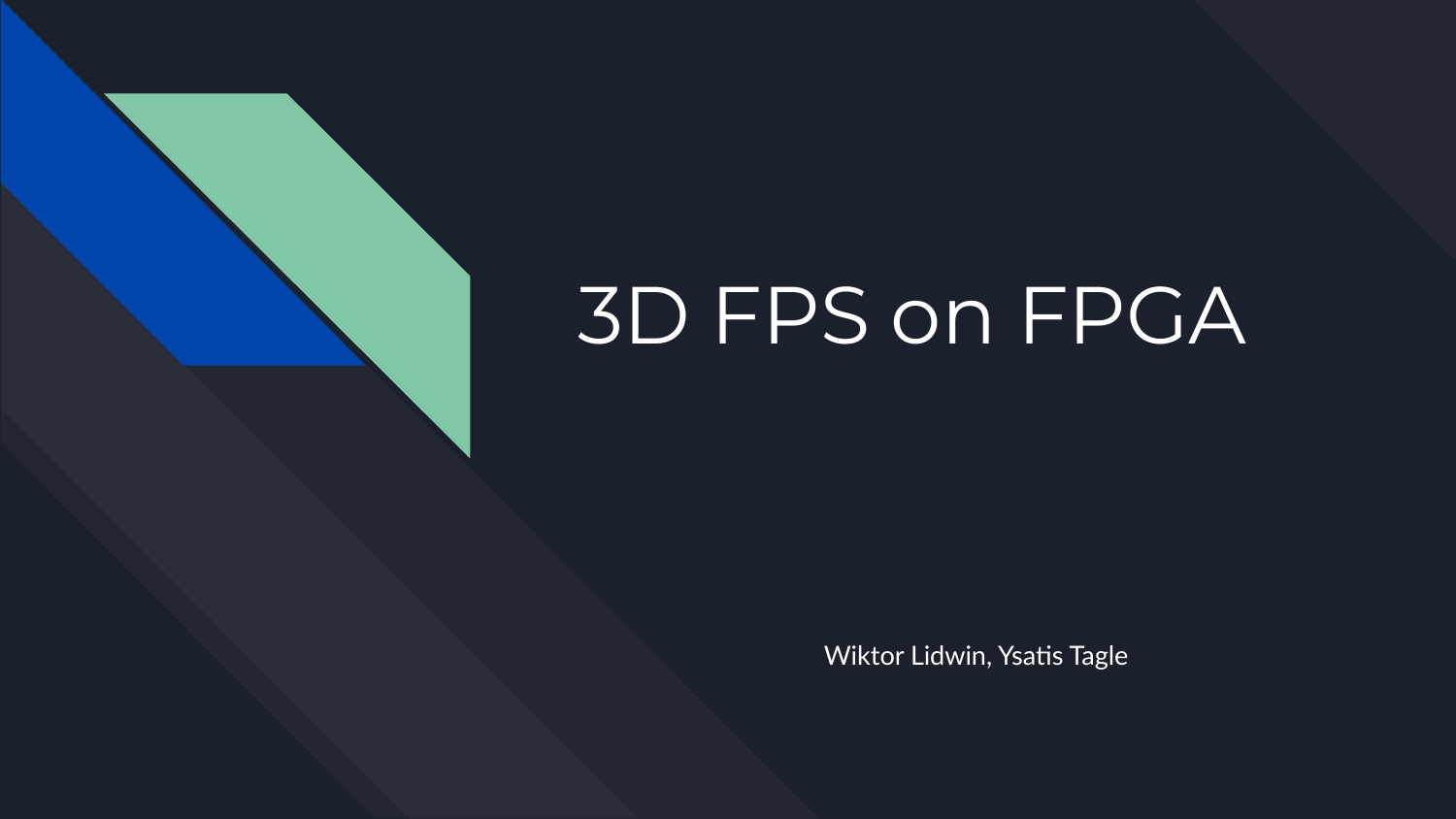

# 3D FPS on FPGA
Wiktor Lidwin, Ysatis Tagle